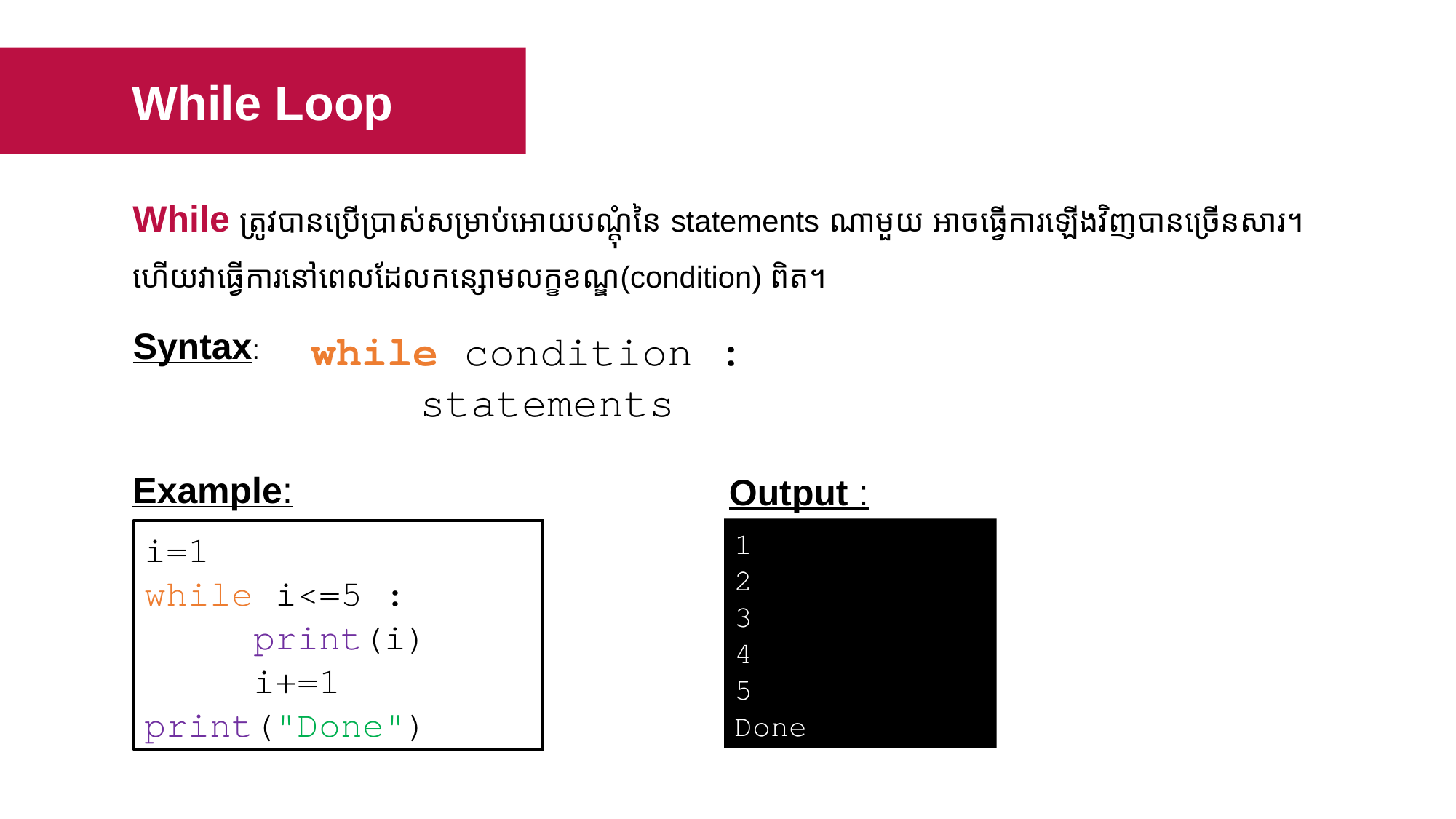

While Loop
While ត្រូវបានប្រើប្រាស់សម្រាប់អោយបណ្តុំនៃ statements ​ណាមួយ​ អាចធ្វើការឡើងវិញបានច្រើនសារ។ ហើយវាធ្វើការនៅពេលដែលកន្សោមលក្ខខណ្ឌ(condition) ពិត។
Syntax:
while condition :     	statements
Example:
Output :
1
2
3
4
5
Done
i=1
while i<=5 :
	print(i)
	i+=1
print("Done")